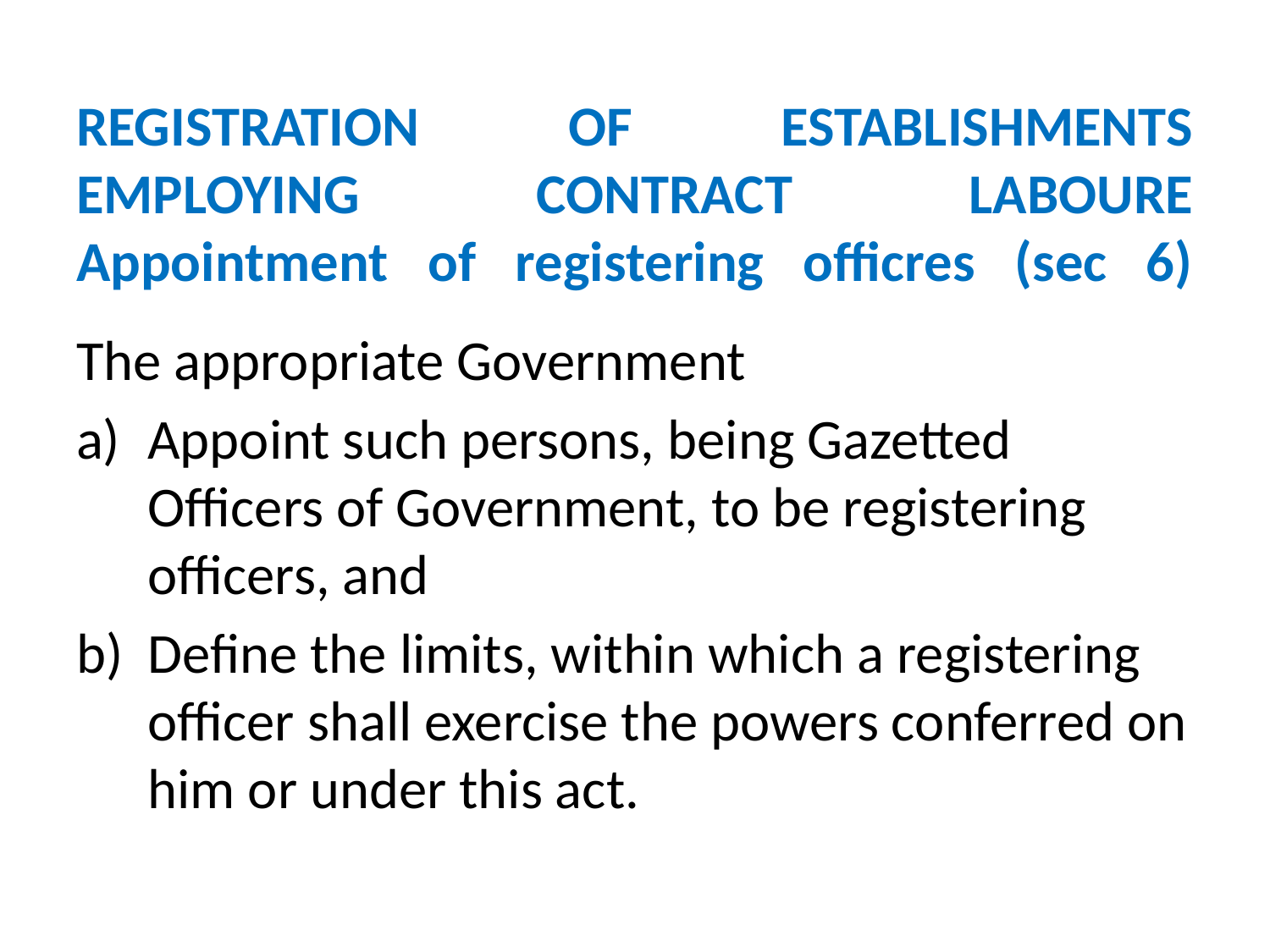

# REGISTRATION OF ESTABLISHMENTS EMPLOYING CONTRACT LABOURE Appointment of registering officres (sec 6)
The appropriate Government
Appoint such persons, being Gazetted Officers of Government, to be registering officers, and
Define the limits, within which a registering officer shall exercise the powers conferred on him or under this act.